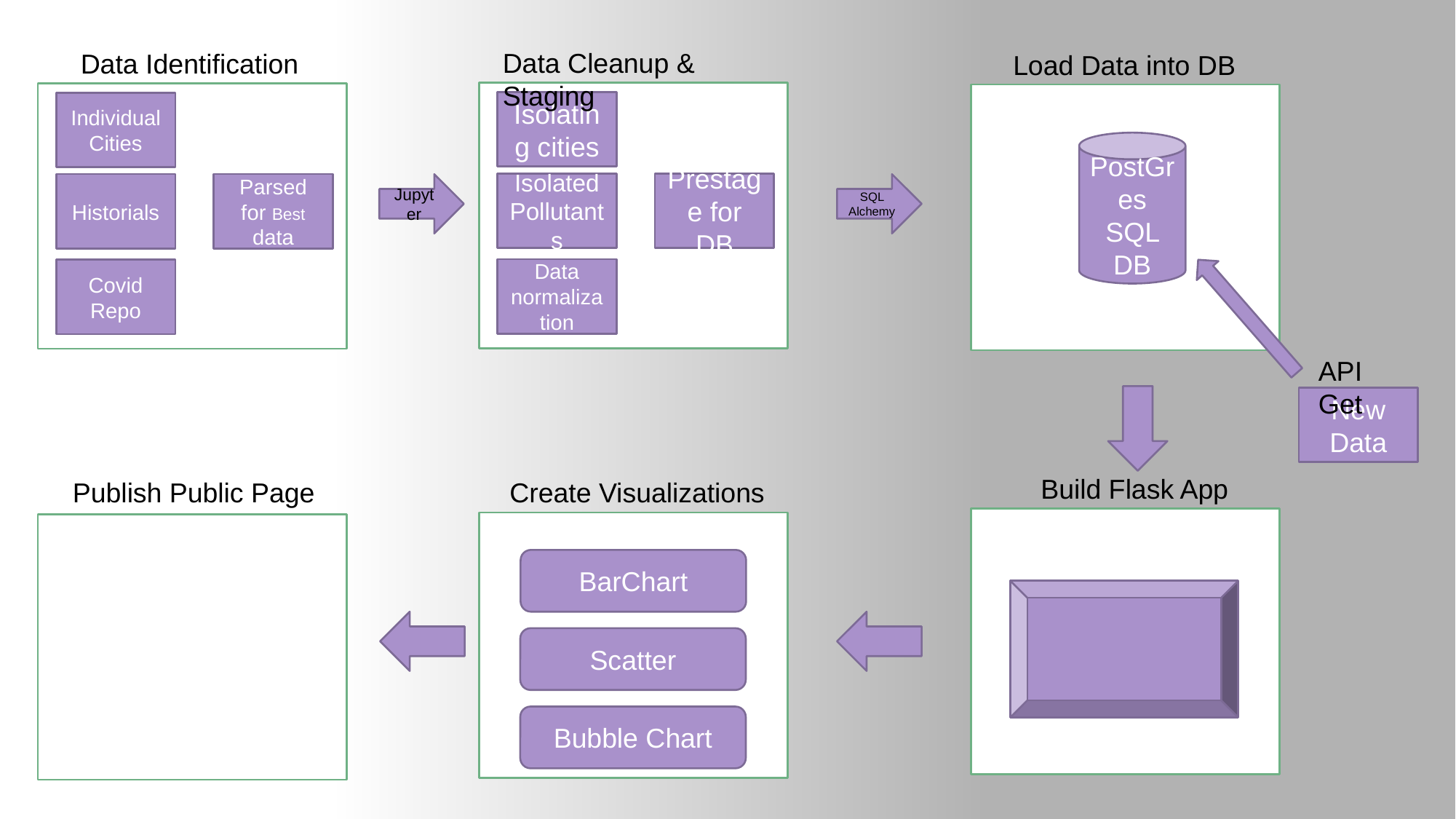

Data Cleanup & Staging
Data Identification
Load Data into DB

Isolating cities
Individual Cities
PostGres SQL DB
Isolated Pollutants
Prestage for DB
Historials
Parsed for Best data
Jupyter
SQL Alchemy
Data normalization
Covid Repo

API Get
New Data

Build Flask App
Create Visualizations
Publish Public Page

BarChart

Scatter
Bubble Chart